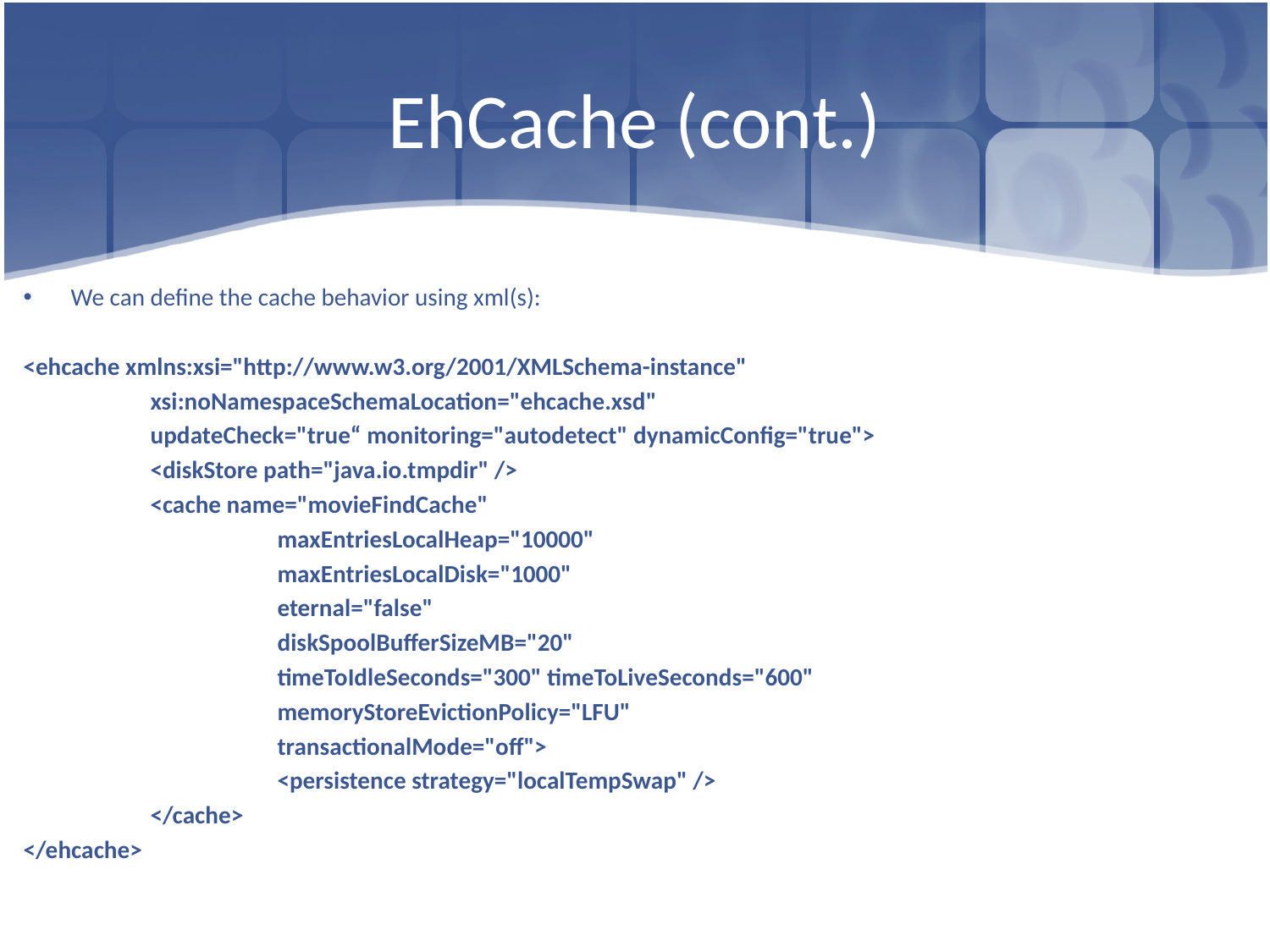

# EhCache (cont.)
We can define the cache behavior using xml(s):

<ehcache xmlns:xsi="http://www.w3.org/2001/XMLSchema-instance"
	xsi:noNamespaceSchemaLocation="ehcache.xsd"
	updateCheck="true“ monitoring="autodetect" dynamicConfig="true">
	<diskStore path="java.io.tmpdir" />
	<cache name="movieFindCache"
		maxEntriesLocalHeap="10000"
		maxEntriesLocalDisk="1000"
		eternal="false"
		diskSpoolBufferSizeMB="20"
		timeToIdleSeconds="300" timeToLiveSeconds="600"
		memoryStoreEvictionPolicy="LFU"
		transactionalMode="off">
		<persistence strategy="localTempSwap" />
	</cache>
</ehcache>